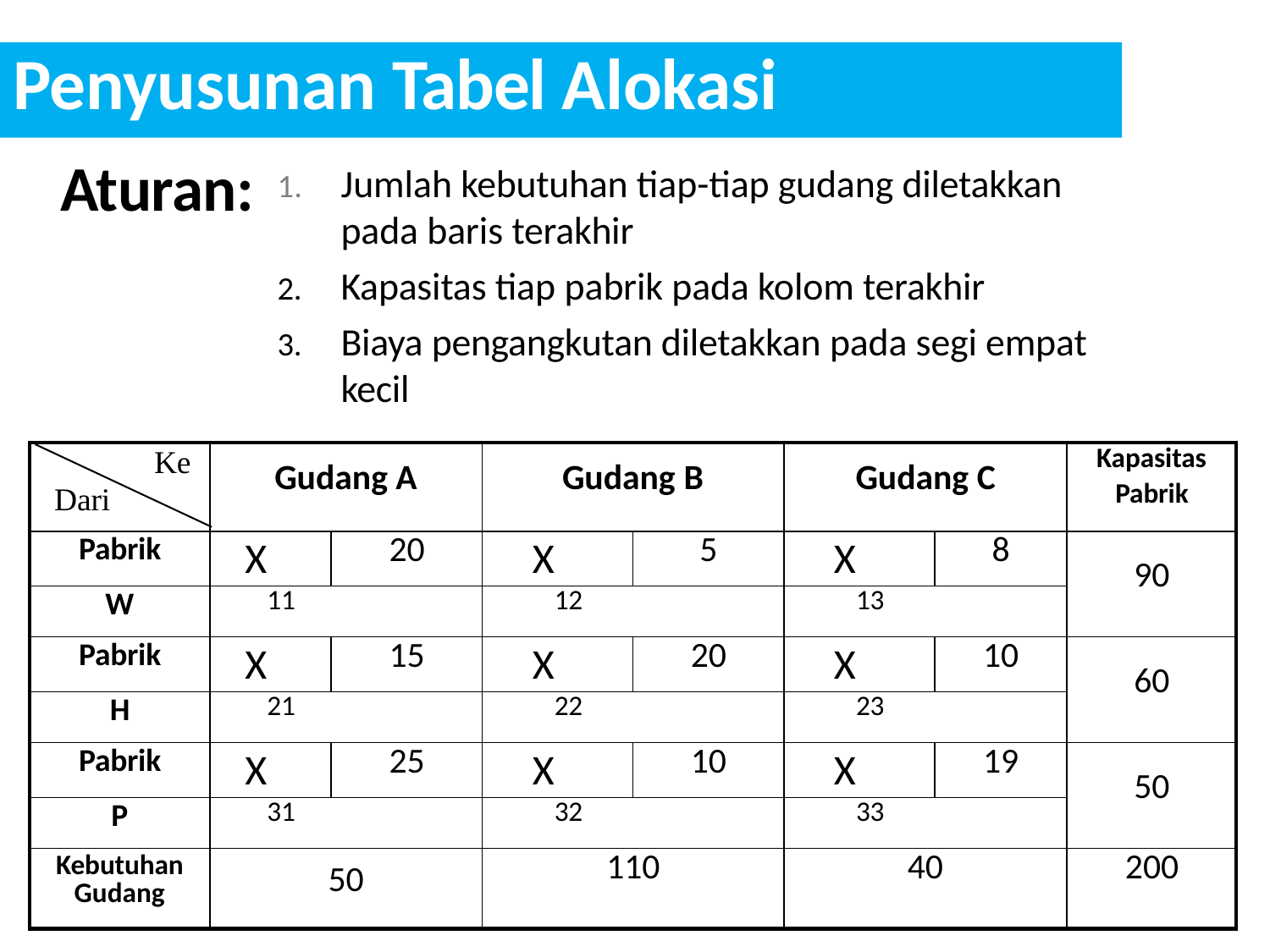

# Penyusunan Tabel Alokasi

Aturan:
Jumlah kebutuhan tiap-tiap gudang diletakkan
pada baris terakhir

1.
Kapasitas tiap pabrik pada kolom terakhir
Biaya pengangkutan diletakkan pada segi empat
kecil
| Ke Dari | Gudang A |  | Gudang B |  | Gudang C |  | Kapasitas Pabrik |
| --- | --- | --- | --- | --- | --- | --- | --- |
| Pabrik | X | 20 | X | 5 | X | 8 | 90 |
| W | 11 |  | 12 |  | 13 |  |  |
| Pabrik | X | 15 | X | 20 | X | 10 | 60 |
| H | 21 |  | 22 |  | 23 |  |  |
| Pabrik | X | 25 | X | 10 | X | 19 | 50 |
| P | 31 |  | 32 |  | 33 |  |  |
| Kebutuhan Gudang | 50 |  | 110 |  | 40 |  | 200 |